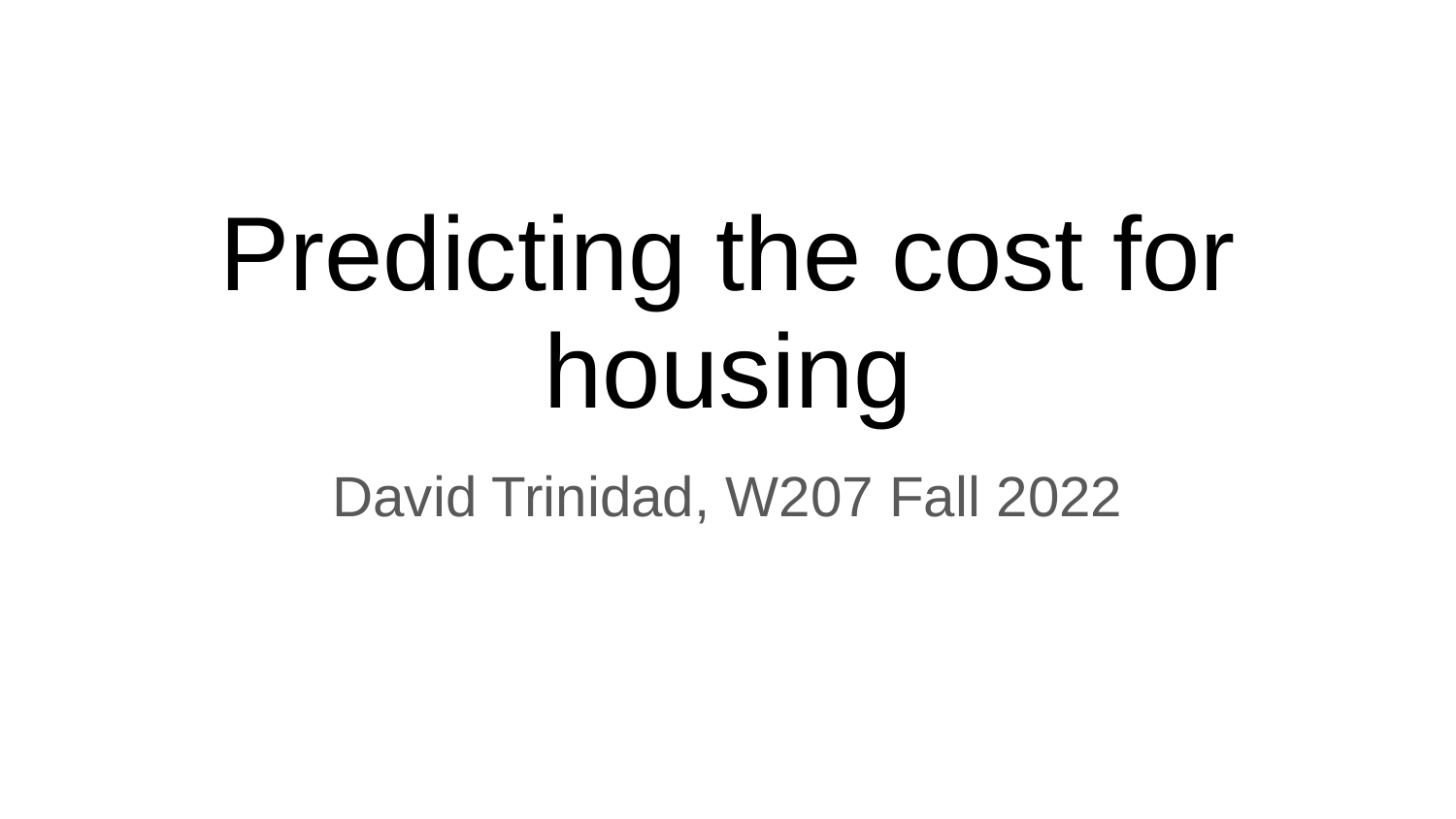

# Predicting the cost for housing
David Trinidad, W207 Fall 2022